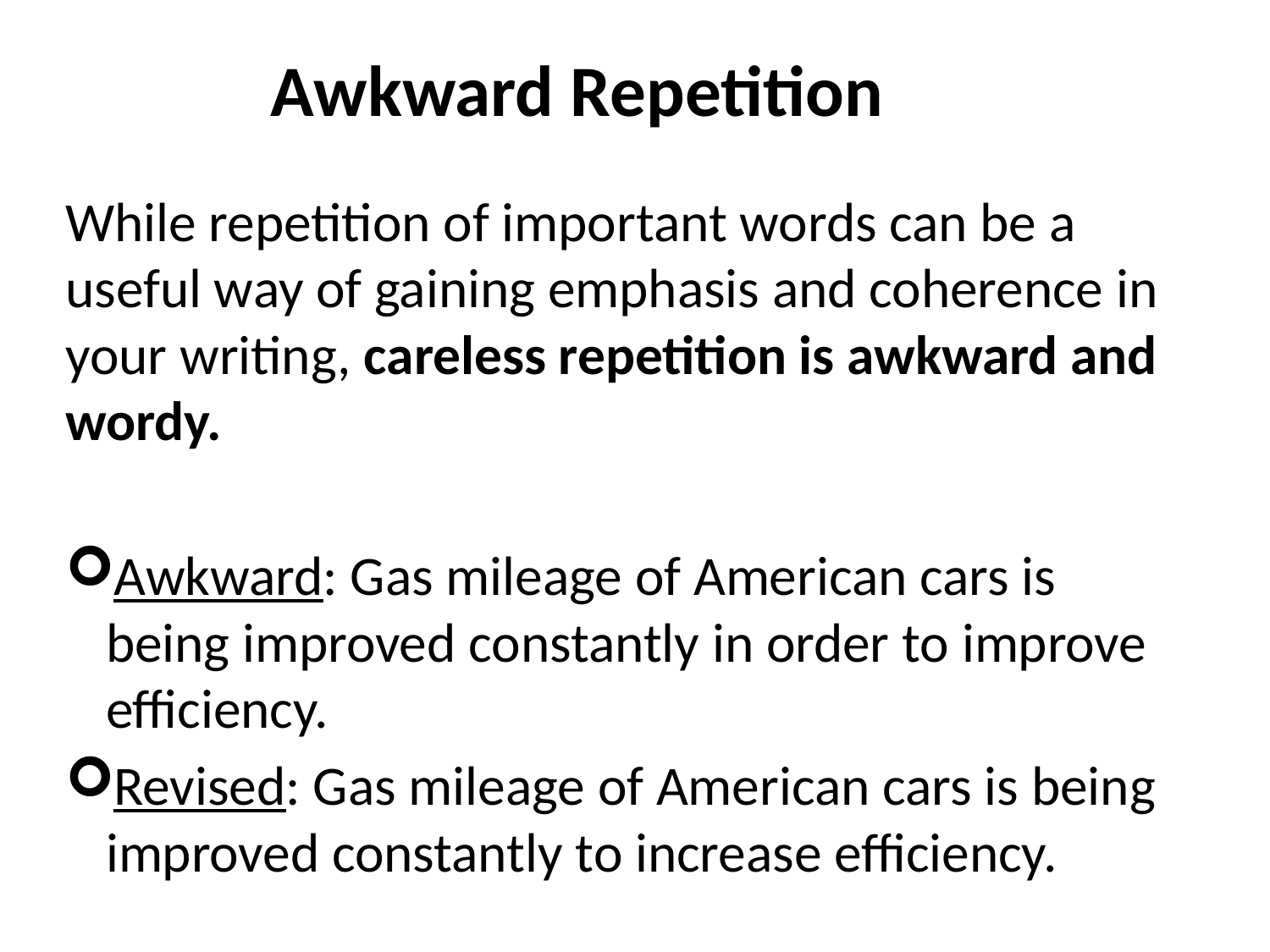

# Awkward Repetition
While repetition of important words can be a useful way of gaining emphasis and coherence in your writing, careless repetition is awkward and wordy.

Awkward: Gas mileage of American cars is being improved constantly in order to improve efficiency.
Revised: Gas mileage of American cars is being improved constantly to increase efficiency.

45